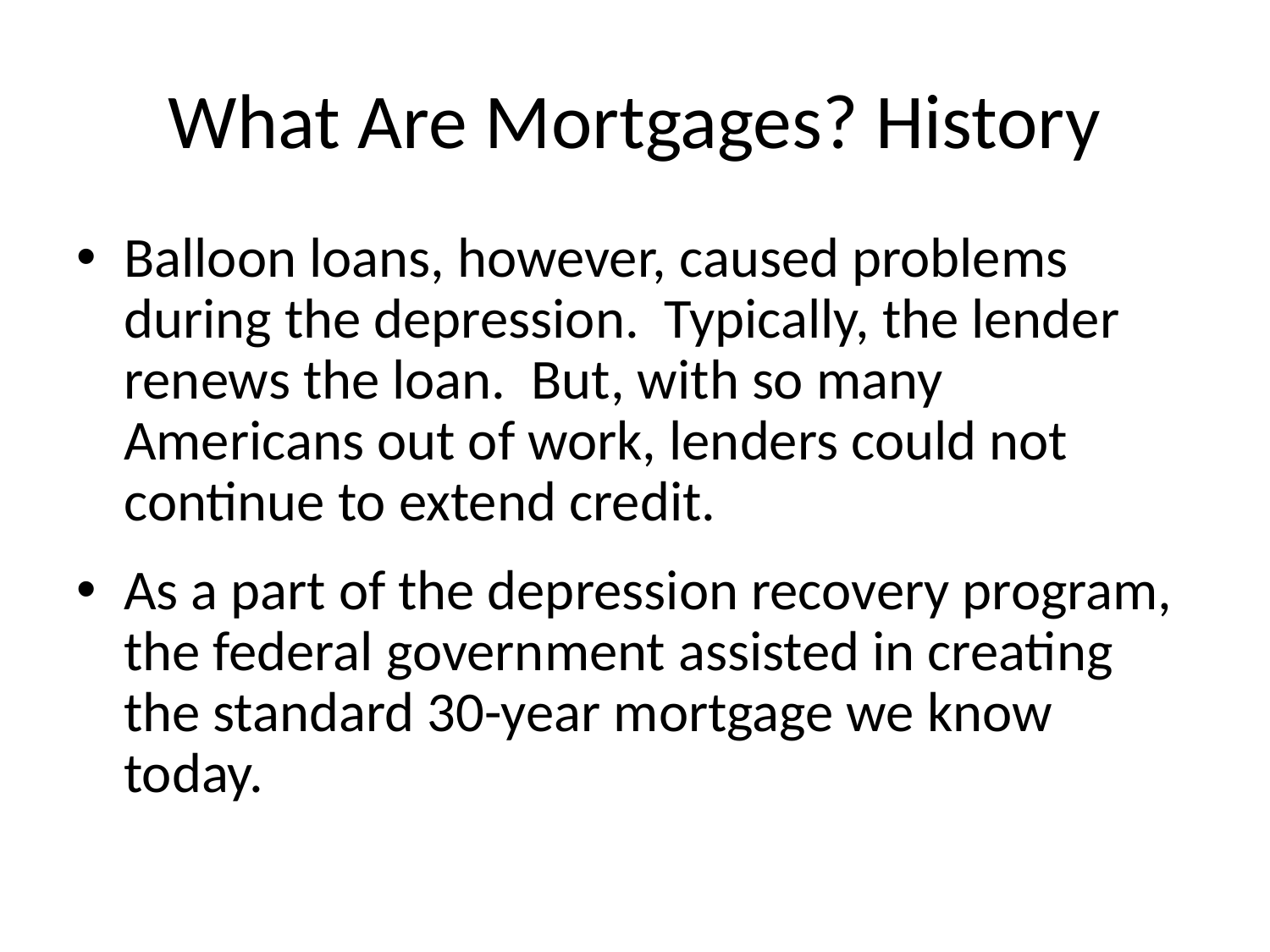

# What Are Mortgages? History
Balloon loans, however, caused problems during the depression.  Typically, the lender renews the loan.  But, with so many Americans out of work, lenders could not continue to extend credit.
As a part of the depression recovery program, the federal government assisted in creating the standard 30-year mortgage we know today.